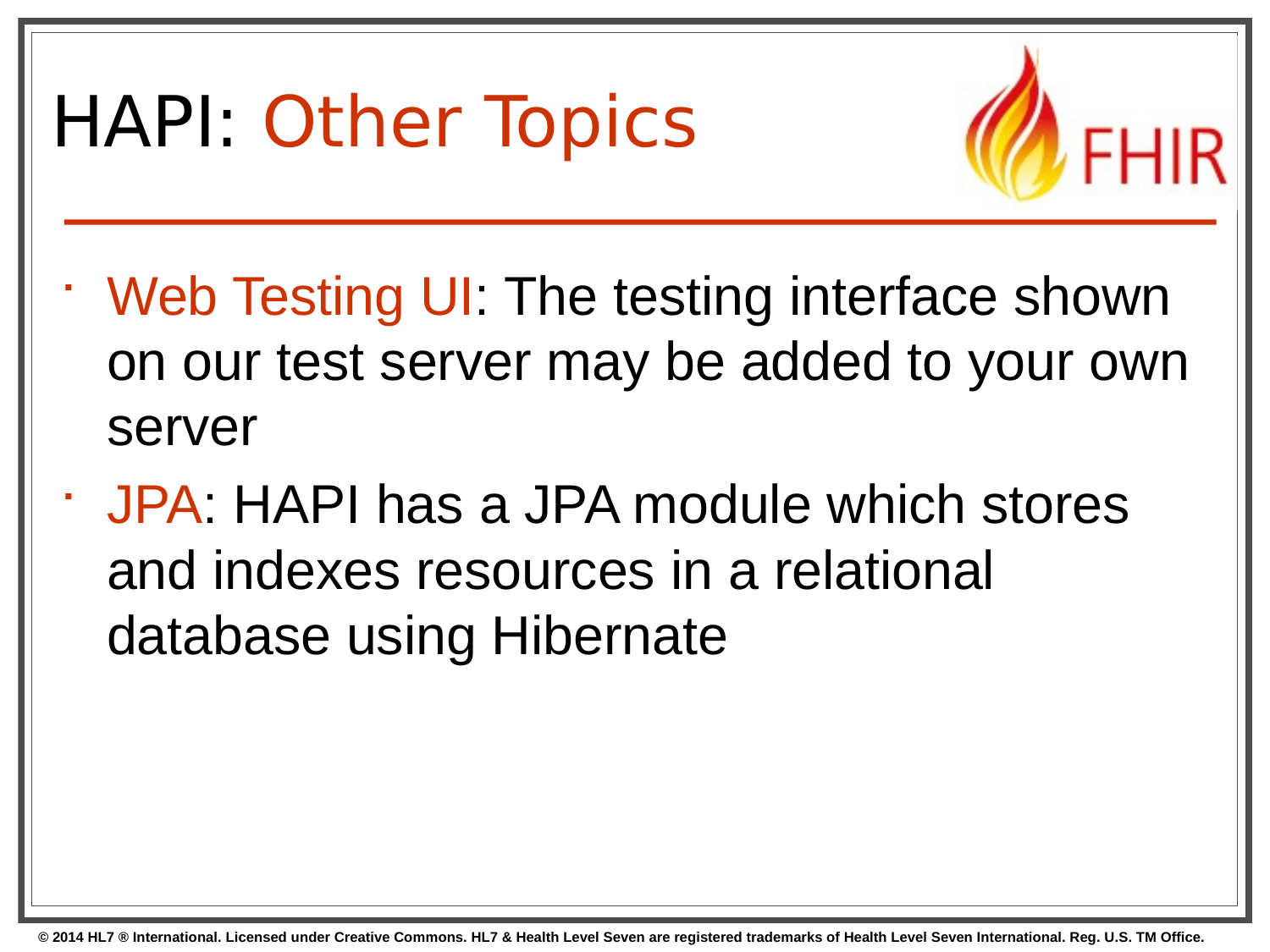

# HAPI: Other Topics
Web Testing UI: The testing interface shown on our test server may be added to your own server
JPA: HAPI has a JPA module which stores and indexes resources in a relational database using Hibernate
61